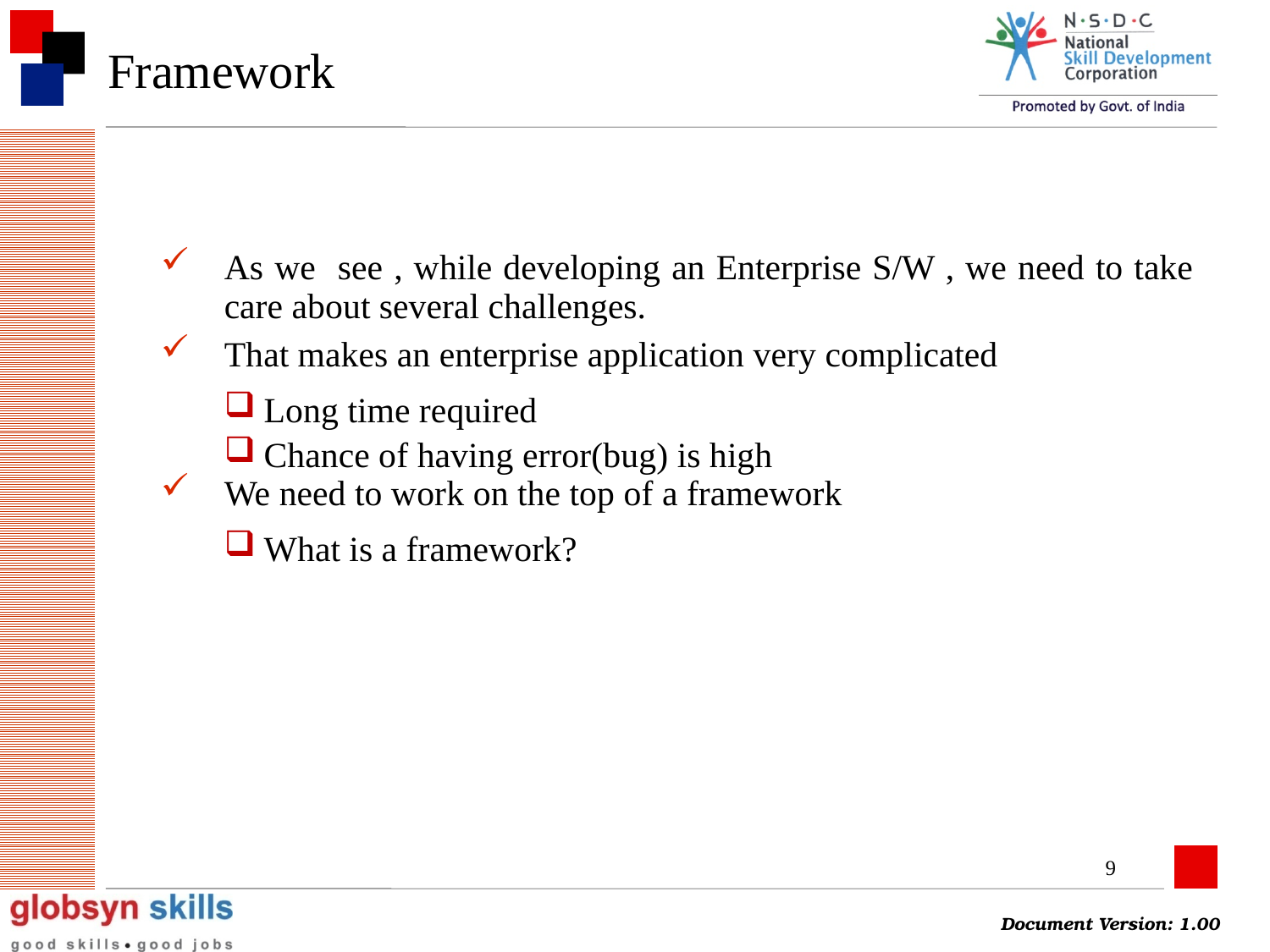

# Framework
As we  see , while developing an Enterprise S/W , we need to take care about several challenges.
That makes an enterprise application very complicated
Long time required
Chance of having error(bug) is high
We need to work on the top of a framework
What is a framework?